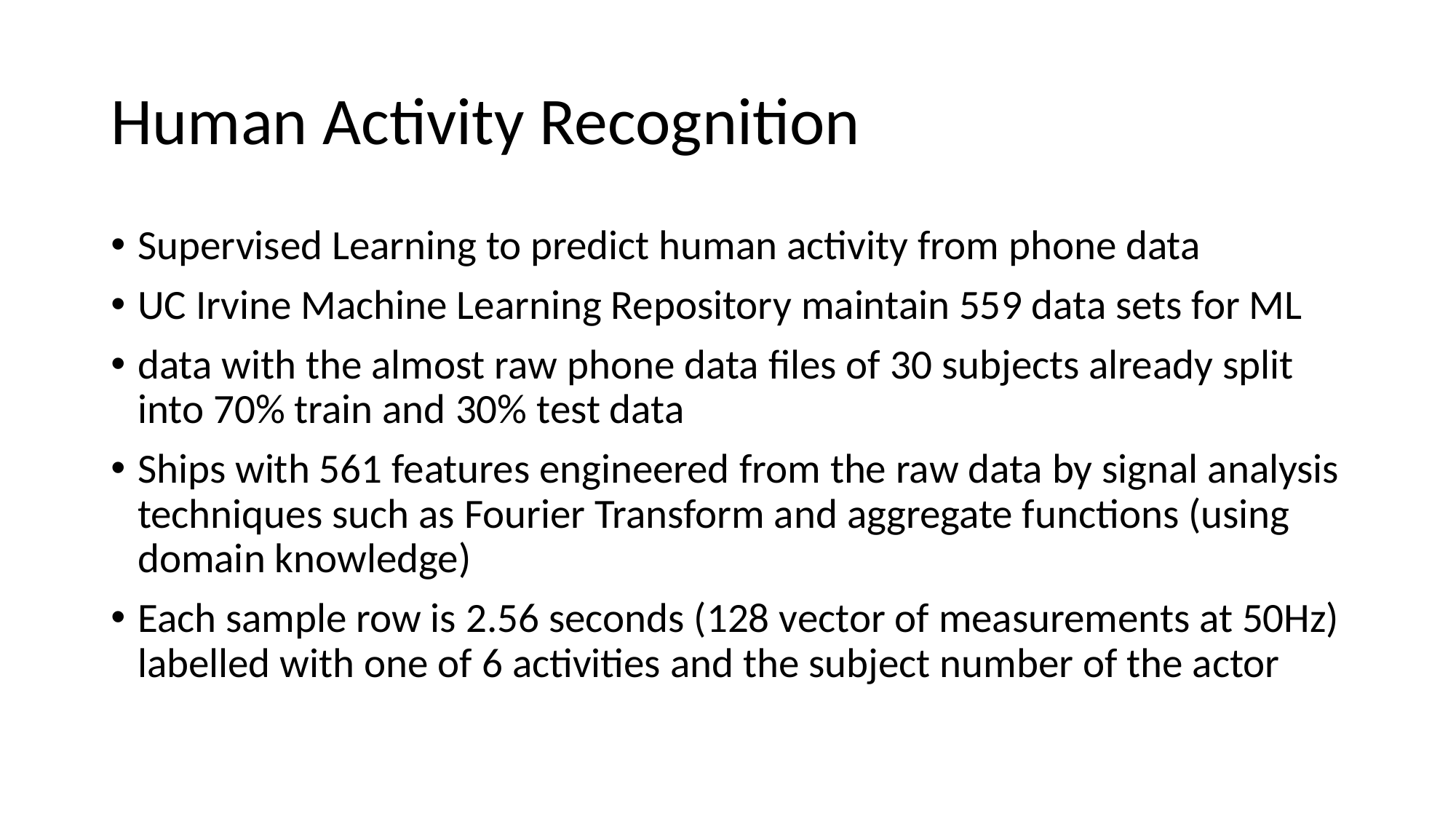

# Human Activity Recognition
Supervised Learning to predict human activity from phone data
UC Irvine Machine Learning Repository maintain 559 data sets for ML
data with the almost raw phone data files of 30 subjects already split into 70% train and 30% test data
Ships with 561 features engineered from the raw data by signal analysis techniques such as Fourier Transform and aggregate functions (using domain knowledge)
Each sample row is 2.56 seconds (128 vector of measurements at 50Hz) labelled with one of 6 activities and the subject number of the actor